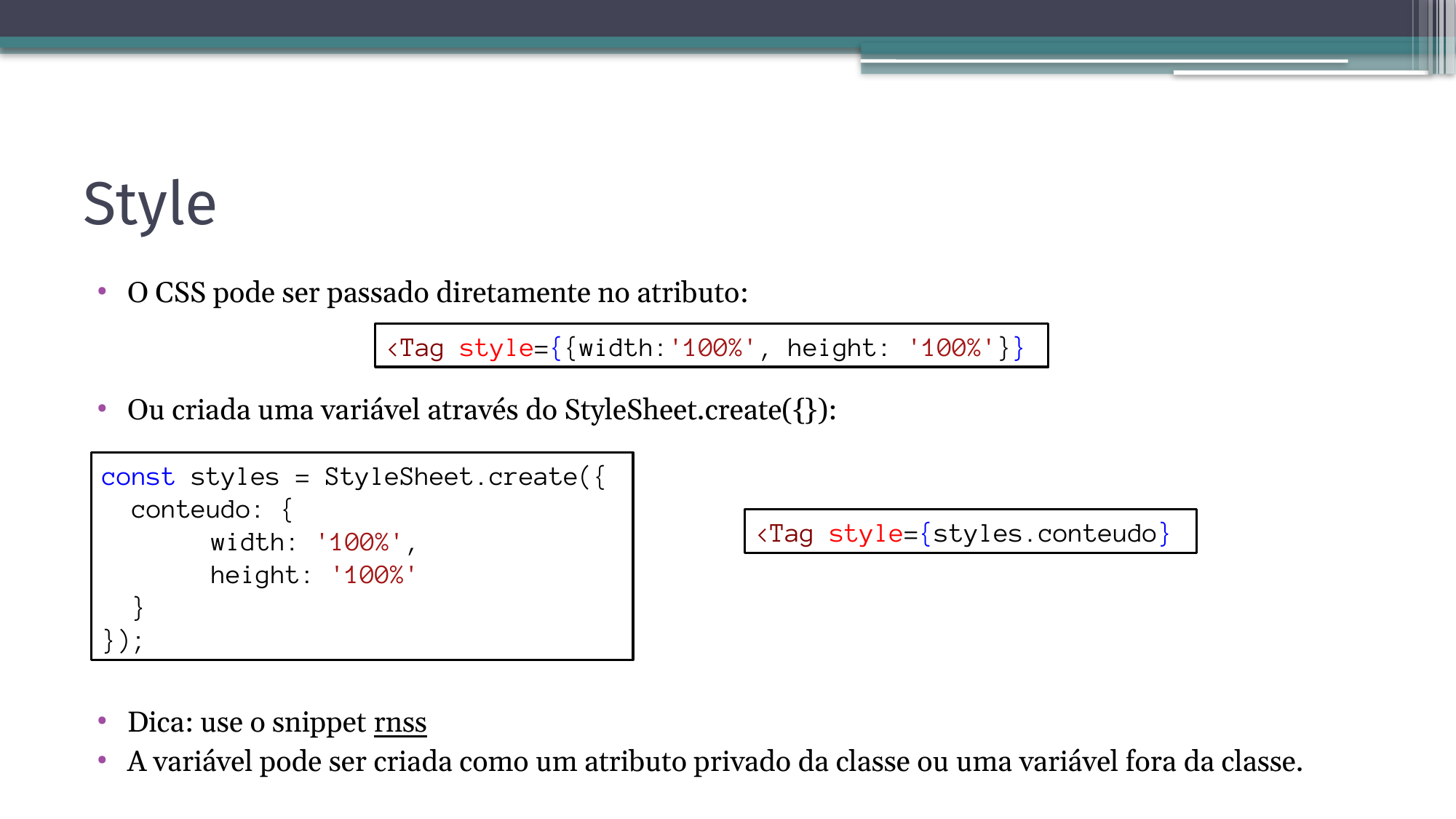

# Style
O CSS pode ser passado diretamente no atributo:

Ou criada uma variável através do StyleSheet.create({}):

Dica: use o snippet rnss
A variável pode ser criada como um atributo privado da classe ou uma variável fora da classe.
<Tag style={{width:'100%', height: '100%'}}
const styles = StyleSheet.create({
  conteudo: {
	width: '100%',
	height: '100%'
  }
});
<Tag style={styles.conteudo}